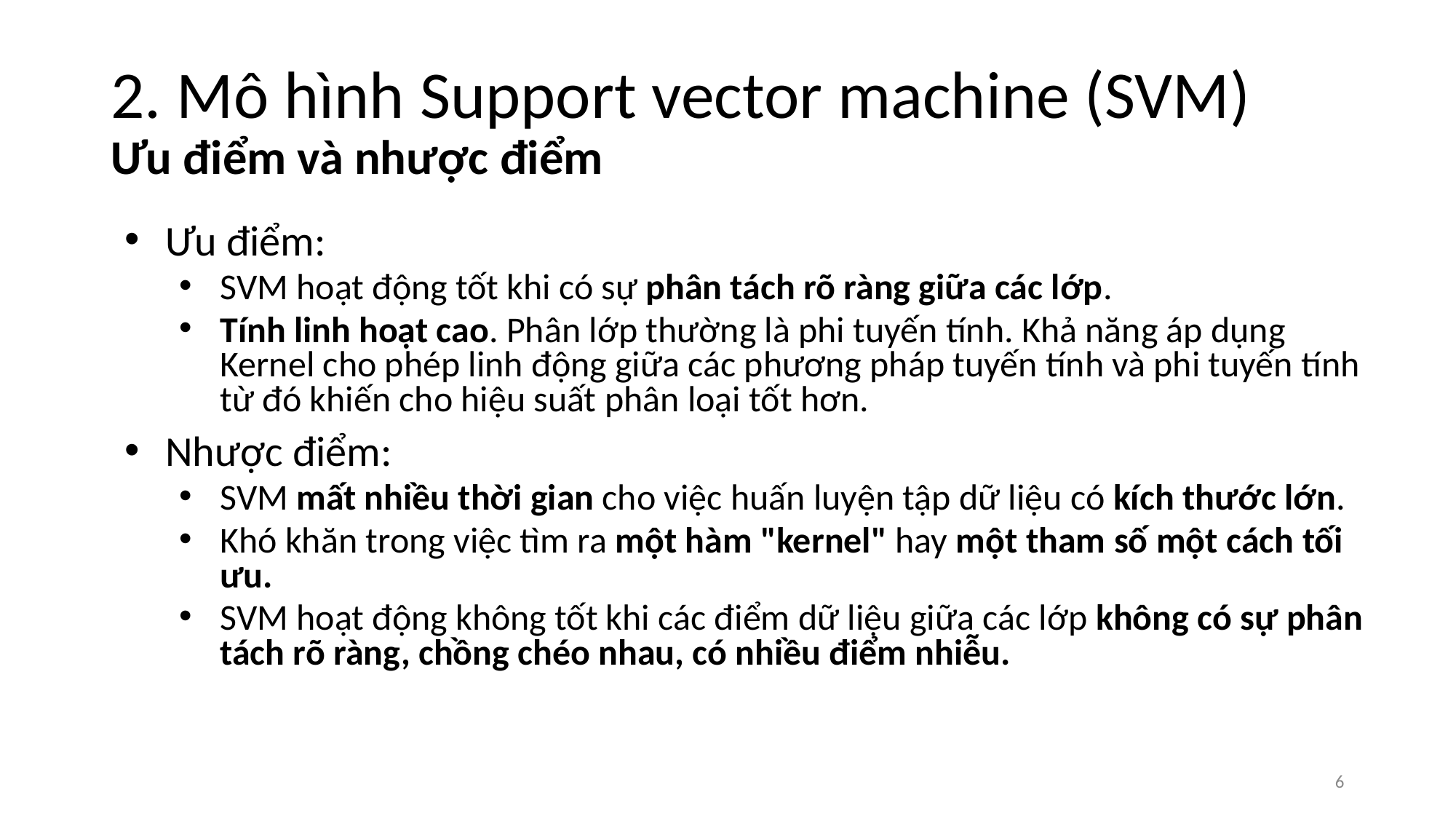

# 2. Mô hình Support vector machine (SVM) Ưu điểm và nhược điểm
Ưu điểm:
SVM hoạt động tốt khi có sự phân tách rõ ràng giữa các lớp.
Tính linh hoạt cao. Phân lớp thường là phi tuyến tính. Khả năng áp dụng Kernel cho phép linh động giữa các phương pháp tuyến tính và phi tuyến tính từ đó khiến cho hiệu suất phân loại tốt hơn.
Nhược điểm:
SVM mất nhiều thời gian cho việc huấn luyện tập dữ liệu có kích thước lớn.
Khó khăn trong việc tìm ra một hàm "kernel" hay một tham số một cách tối ưu.
SVM hoạt động không tốt khi các điểm dữ liệu giữa các lớp không có sự phân tách rõ ràng, chồng chéo nhau, có nhiều điểm nhiễu.

6